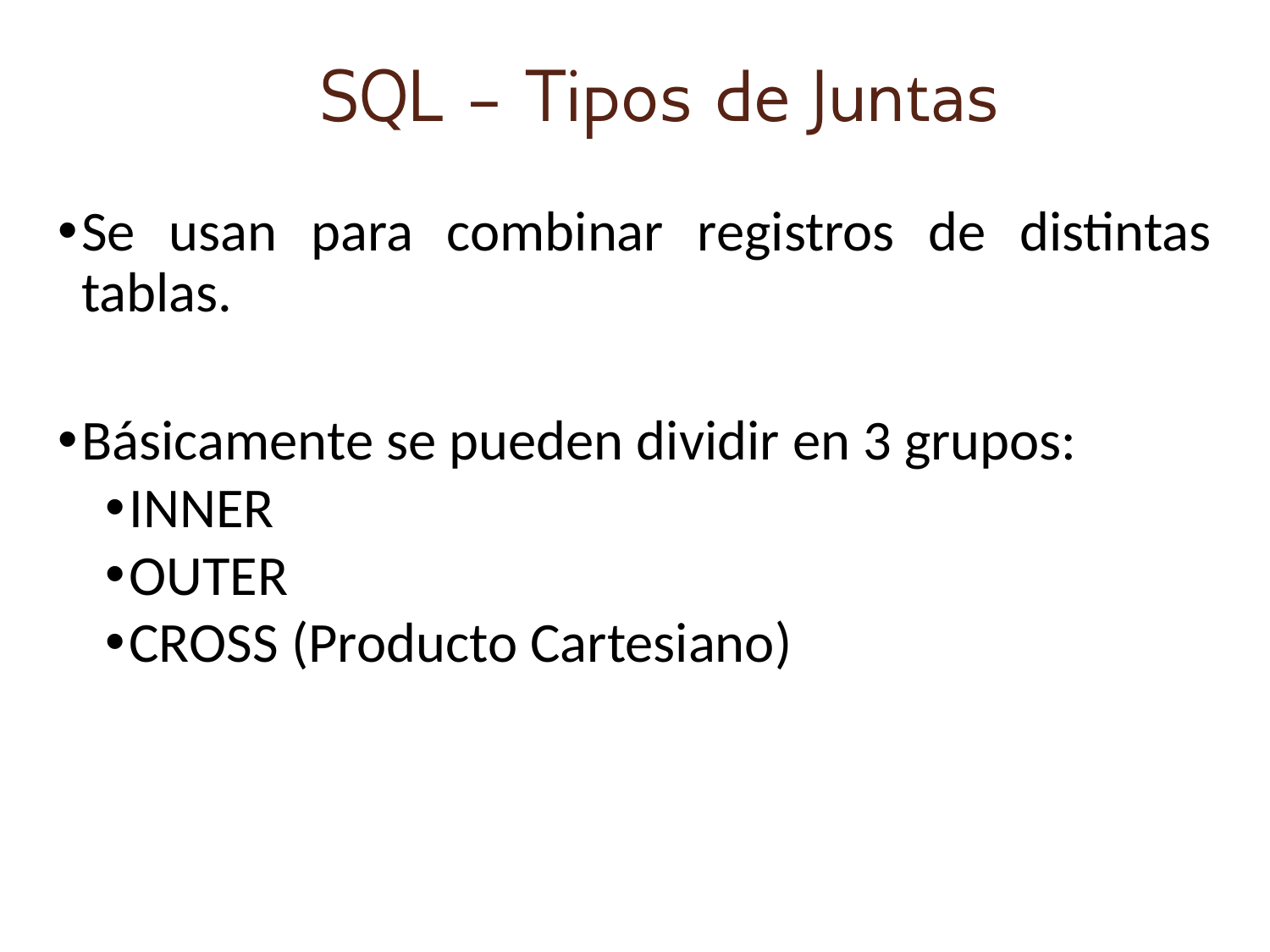

# SQL – Tipos de Juntas
Se usan para combinar registros de distintas tablas.

Básicamente se pueden dividir en 3 grupos:
INNER
OUTER
CROSS (Producto Cartesiano)